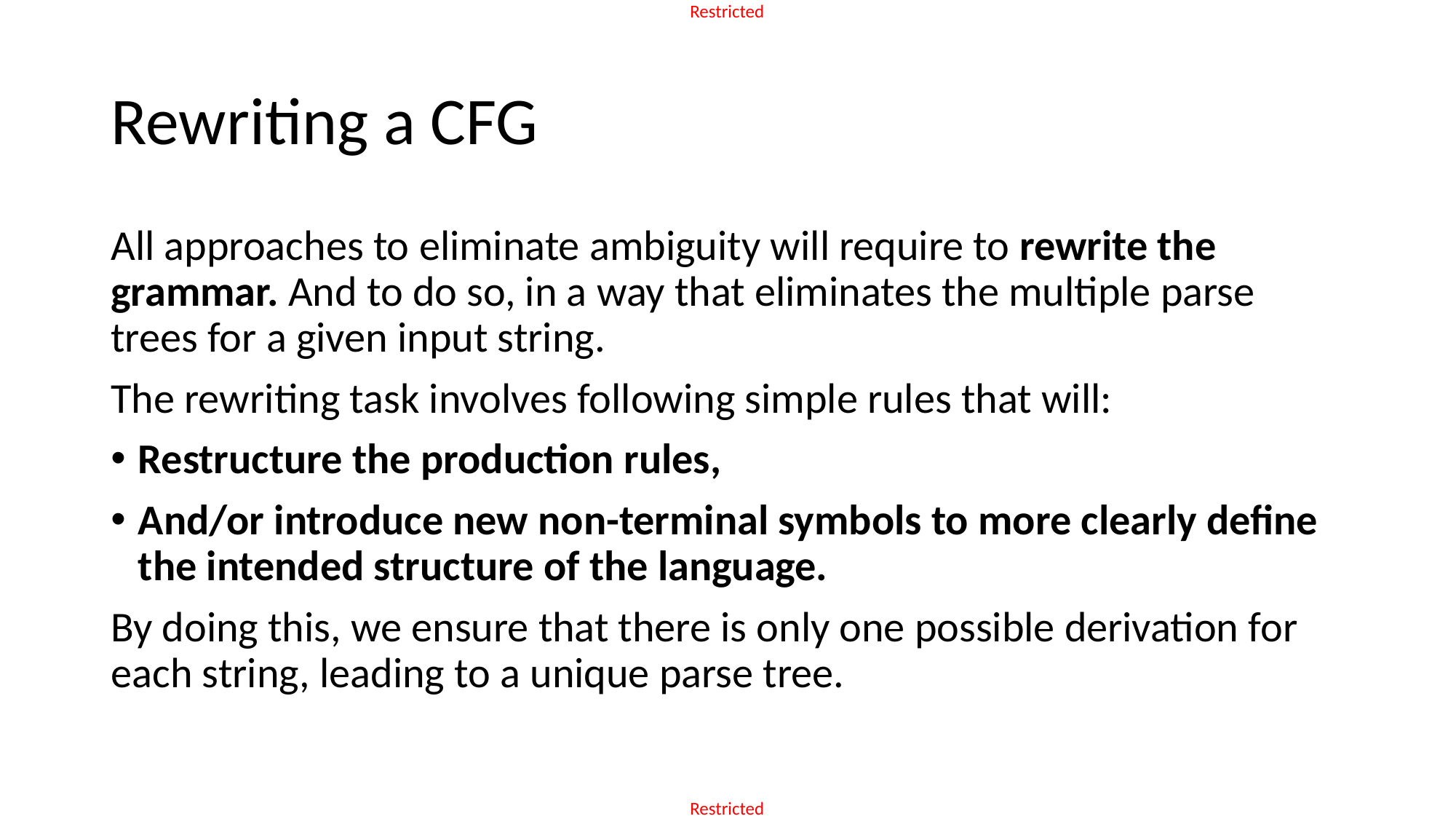

# Rewriting a CFG
All approaches to eliminate ambiguity will require to rewrite the grammar. And to do so, in a way that eliminates the multiple parse trees for a given input string.
The rewriting task involves following simple rules that will:
Restructure the production rules,
And/or introduce new non-terminal symbols to more clearly define the intended structure of the language.
By doing this, we ensure that there is only one possible derivation for each string, leading to a unique parse tree.